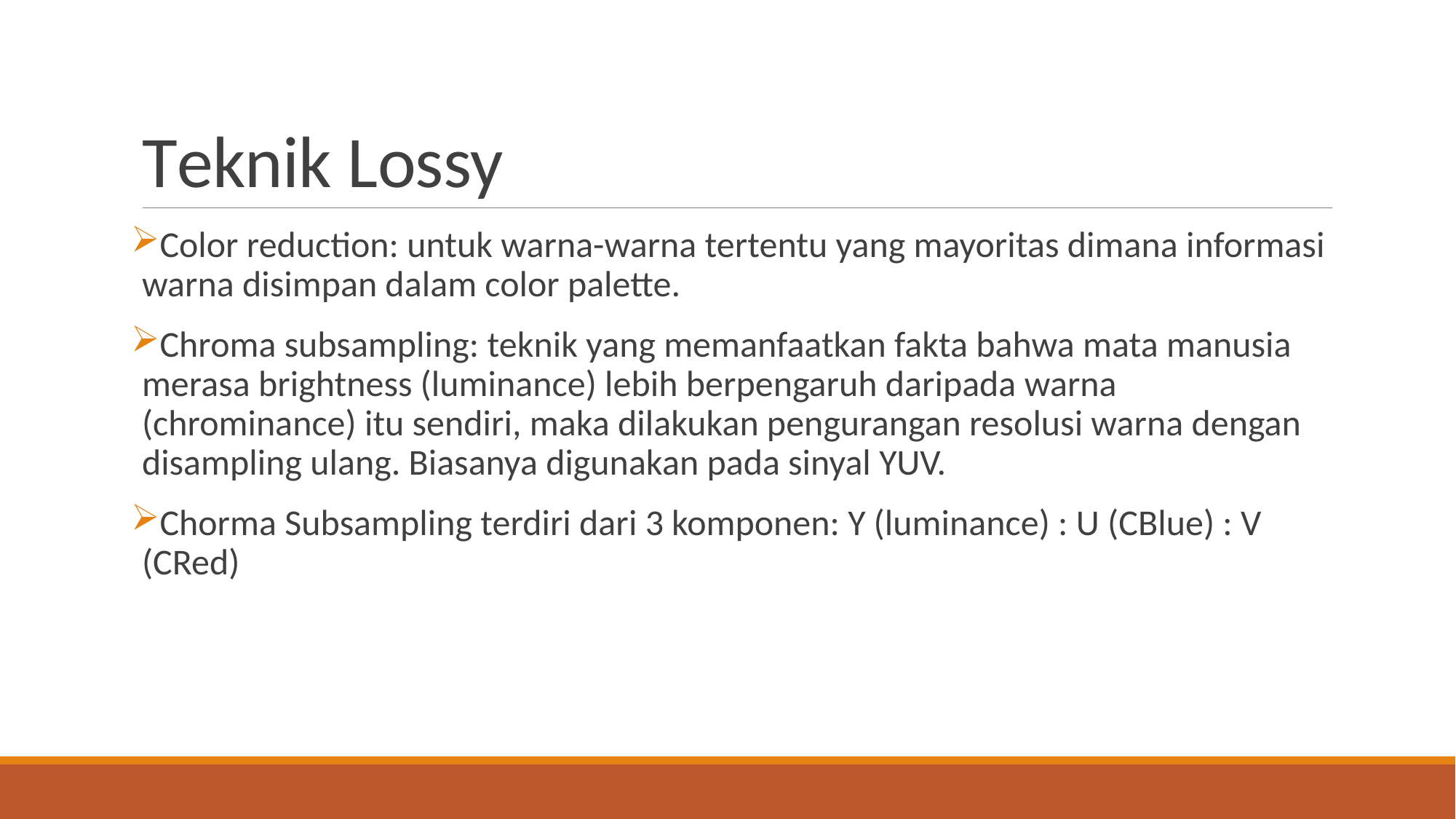

# Teknik Lossy
Color reduction: untuk warna-warna tertentu yang mayoritas dimana informasi warna disimpan dalam color palette.
Chroma subsampling: teknik yang memanfaatkan fakta bahwa mata manusia merasa brightness (luminance) lebih berpengaruh daripada warna (chrominance) itu sendiri, maka dilakukan pengurangan resolusi warna dengan disampling ulang. Biasanya digunakan pada sinyal YUV.
Chorma Subsampling terdiri dari 3 komponen: Y (luminance) : U (CBlue) : V (CRed)